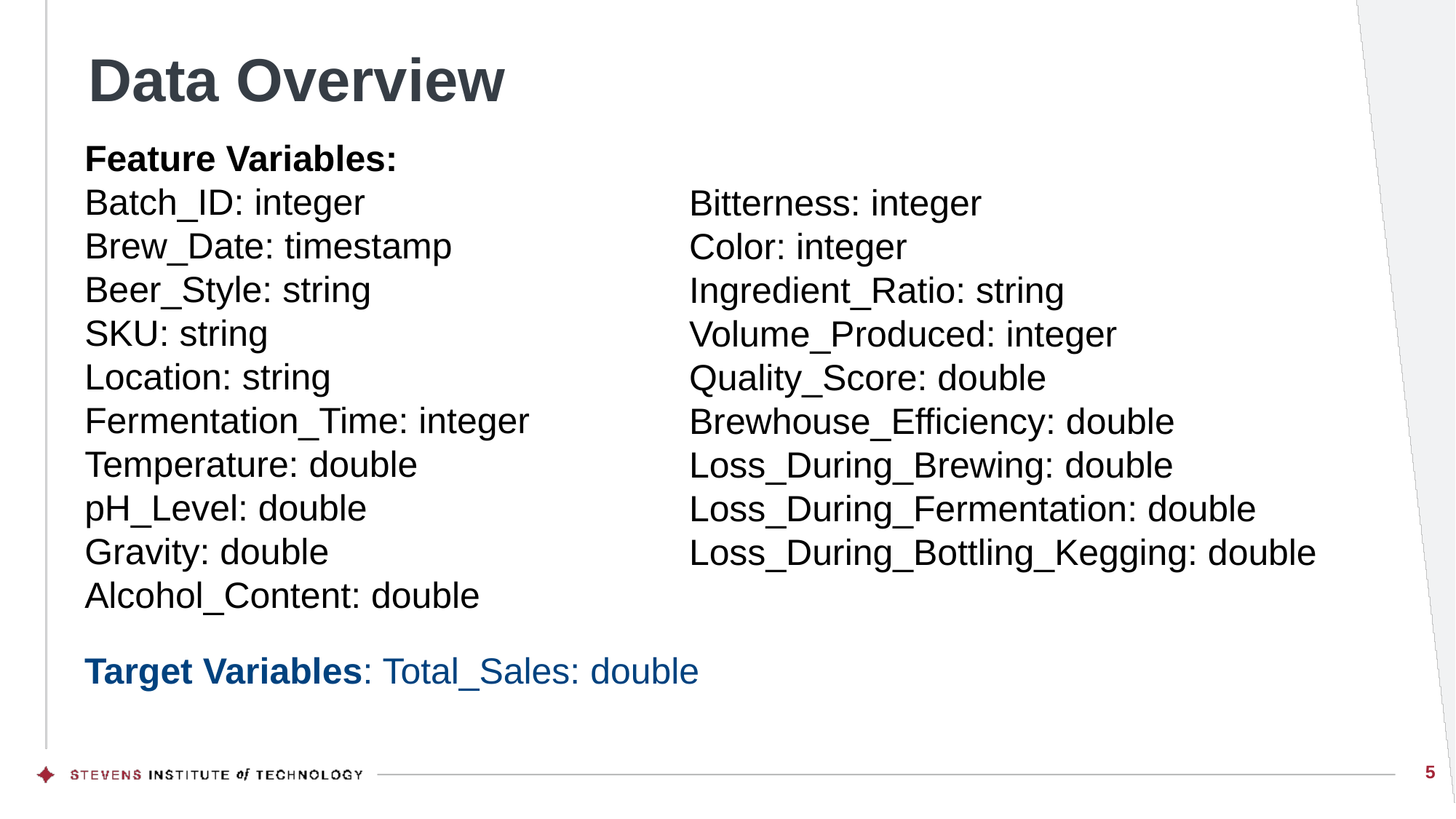

# Data Overview
Feature Variables:
Batch_ID: integer
Brew_Date: timestamp
Beer_Style: string
SKU: string
Location: string
Fermentation_Time: integer
Temperature: double
pH_Level: double
Gravity: double
Alcohol_Content: double
Bitterness: integer
Color: integer
Ingredient_Ratio: string
Volume_Produced: integer
Quality_Score: double
Brewhouse_Efficiency: double
Loss_During_Brewing: double
Loss_During_Fermentation: double
Loss_During_Bottling_Kegging: double

Target Variables: Total_Sales: double

5